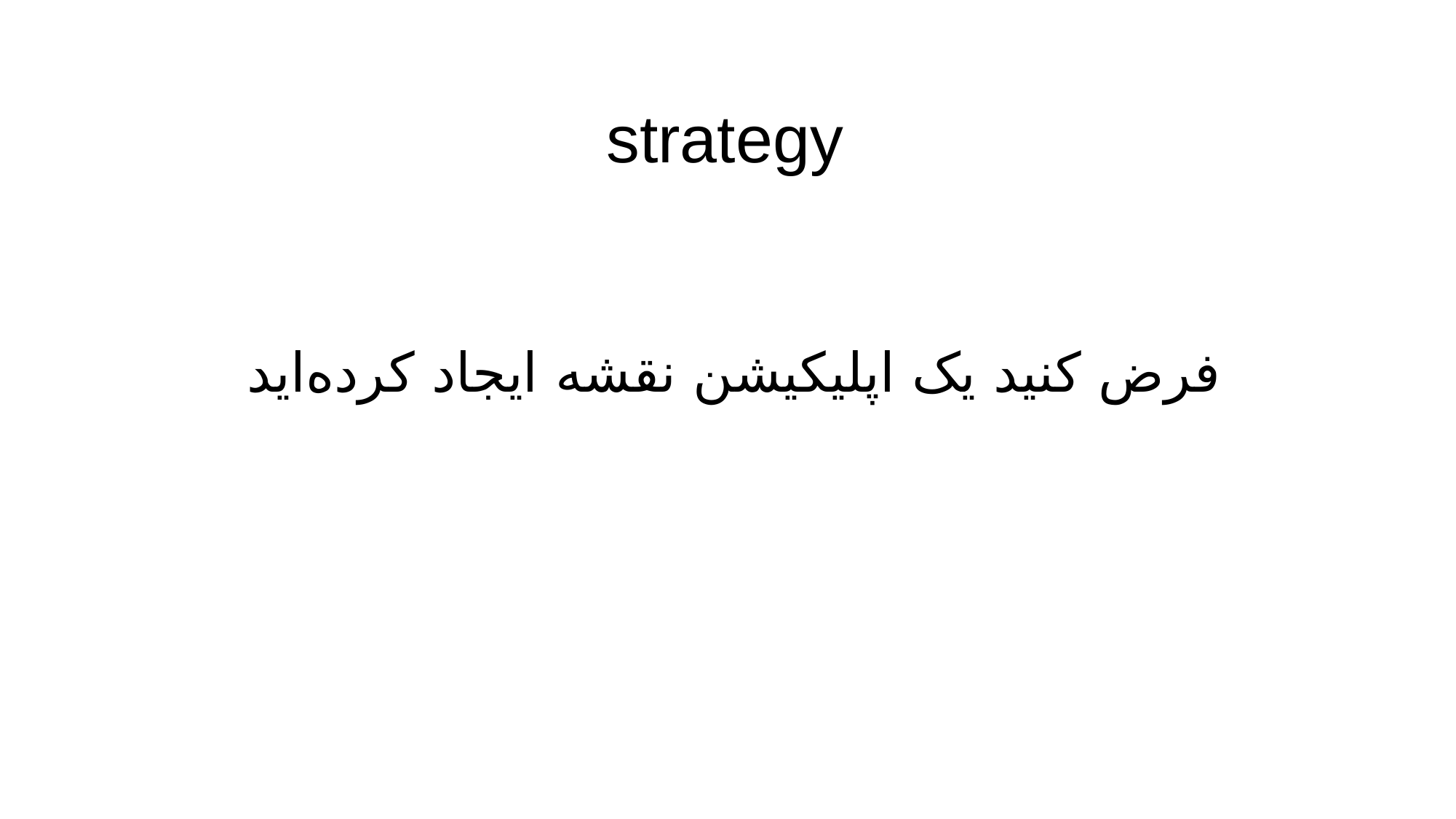

# strategy
فرض کنید یک اپلیکیشن نقشه ایجاد کرده‌اید